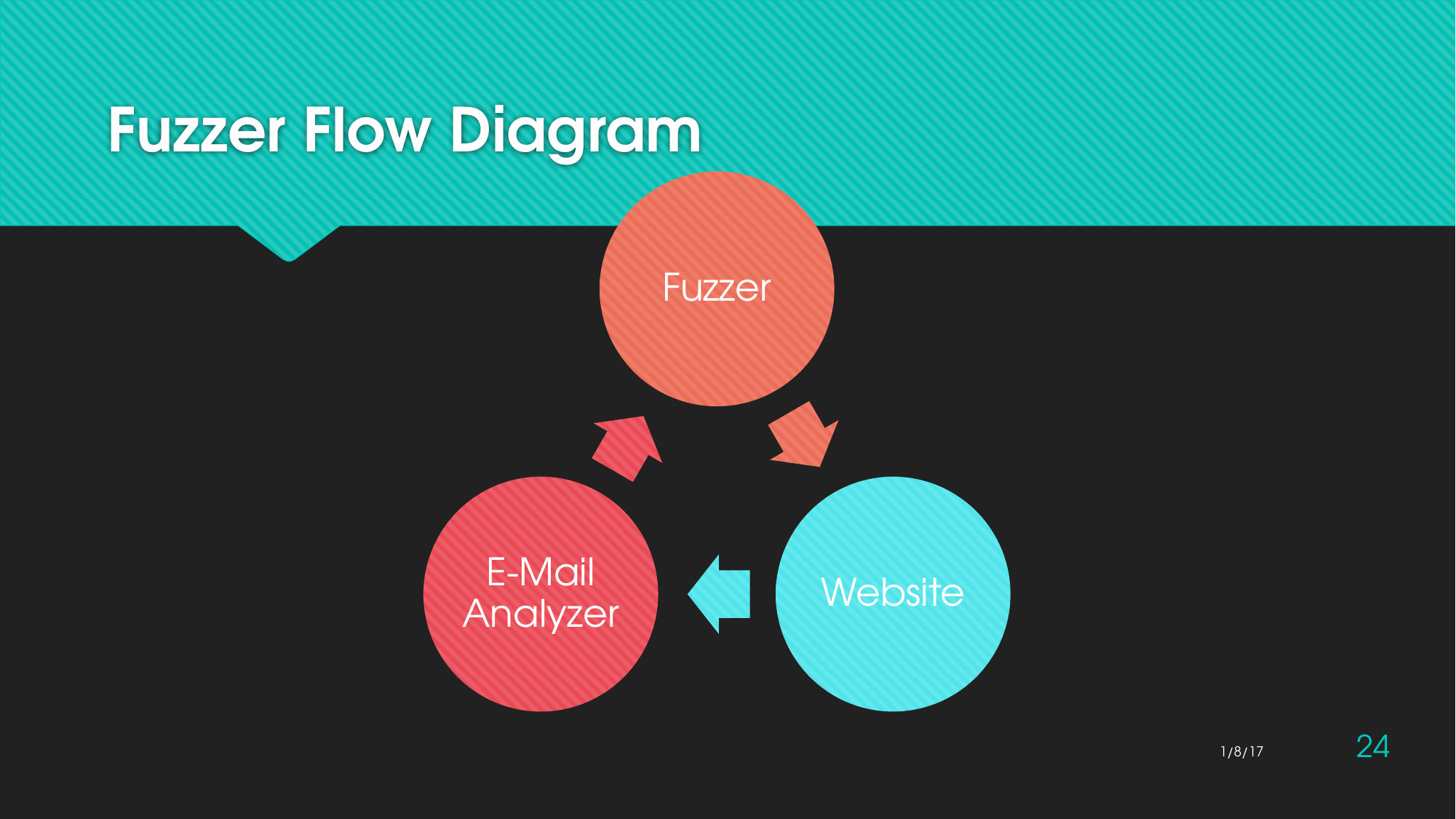

# Fuzzer Flow Diagram
Fuzzer

Website

E-Mail Analyzer

1/8/17
24